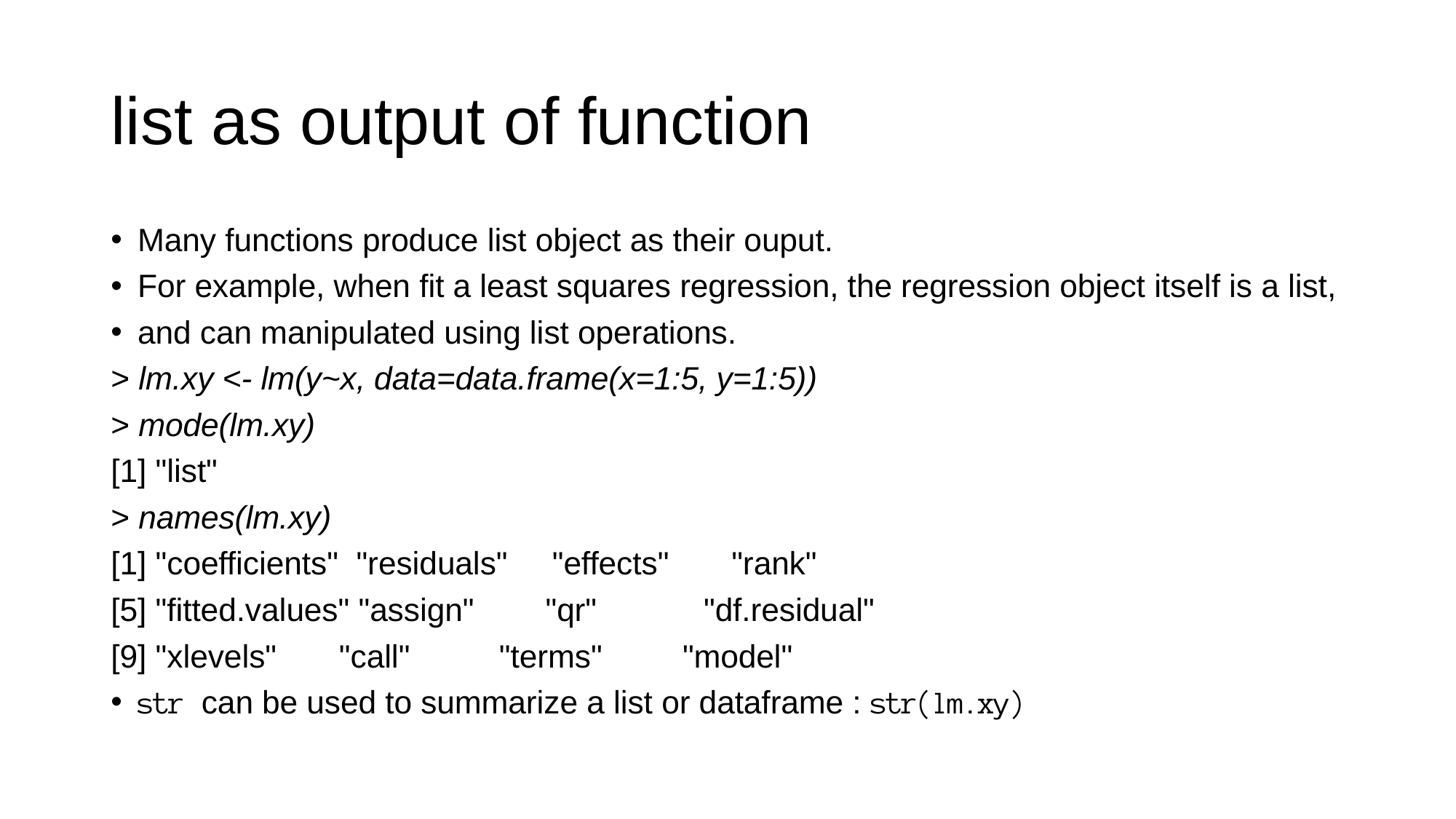

# list as output of function
Many functions produce list object as their ouput.
For example, when fit a least squares regression, the regression object itself is a list,
and can manipulated using list operations.
> lm.xy <- lm(y~x, data=data.frame(x=1:5, y=1:5))
> mode(lm.xy)
[1] "list"
> names(lm.xy)
[1] "coefficients"  "residuals"     "effects"       "rank"
[5] "fitted.values" "assign"        "qr"            "df.residual"
[9] "xlevels"       "call"          "terms"         "model"
str can be used to summarize a list or dataframe : str(lm.xy)